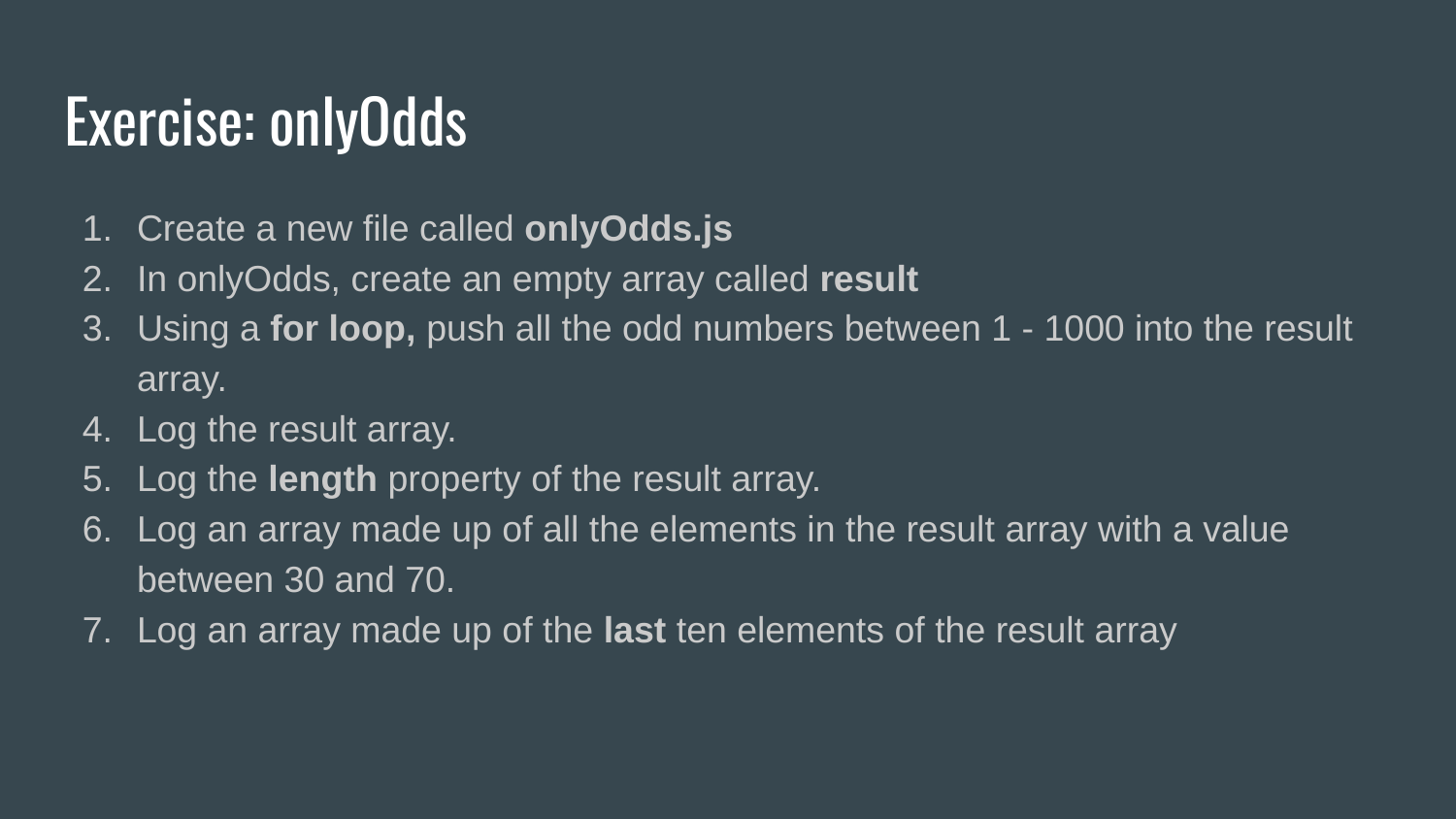

# Exercise: onlyOdds
Create a new file called onlyOdds.js
In onlyOdds, create an empty array called result
Using a for loop, push all the odd numbers between 1 - 1000 into the result array.
Log the result array.
Log the length property of the result array.
Log an array made up of all the elements in the result array with a value between 30 and 70.
Log an array made up of the last ten elements of the result array